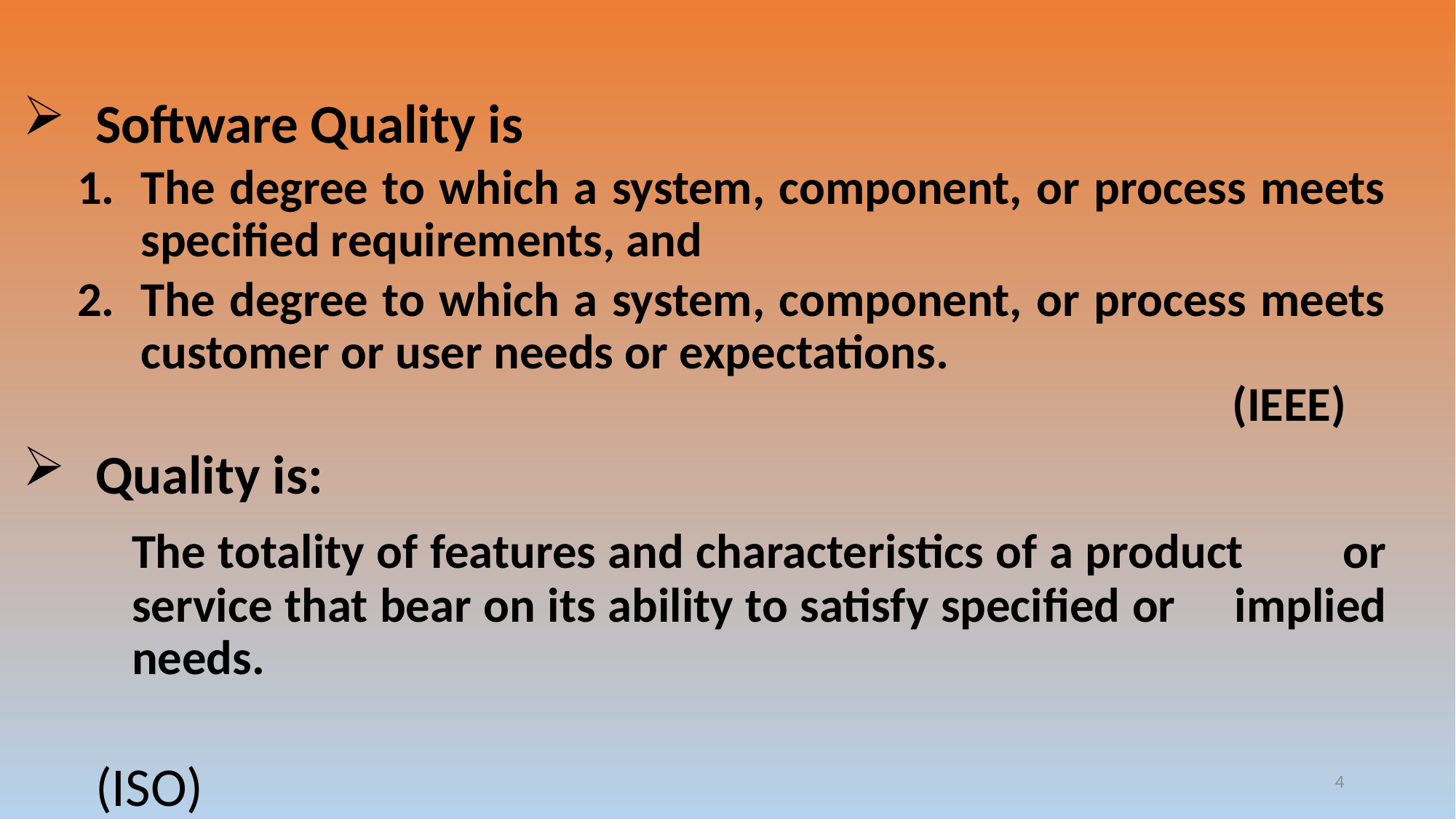

Software Quality is
The degree to which a system, component, or process meets specified requirements, and
The degree to which a system, component, or process meets customer or user needs or expectations.                                        										(IEEE)
Quality is:
	The totality of features and characteristics of a product 	or 	service that bear on its ability to satisfy specified or 	implied 	needs.
												(ISO)
4